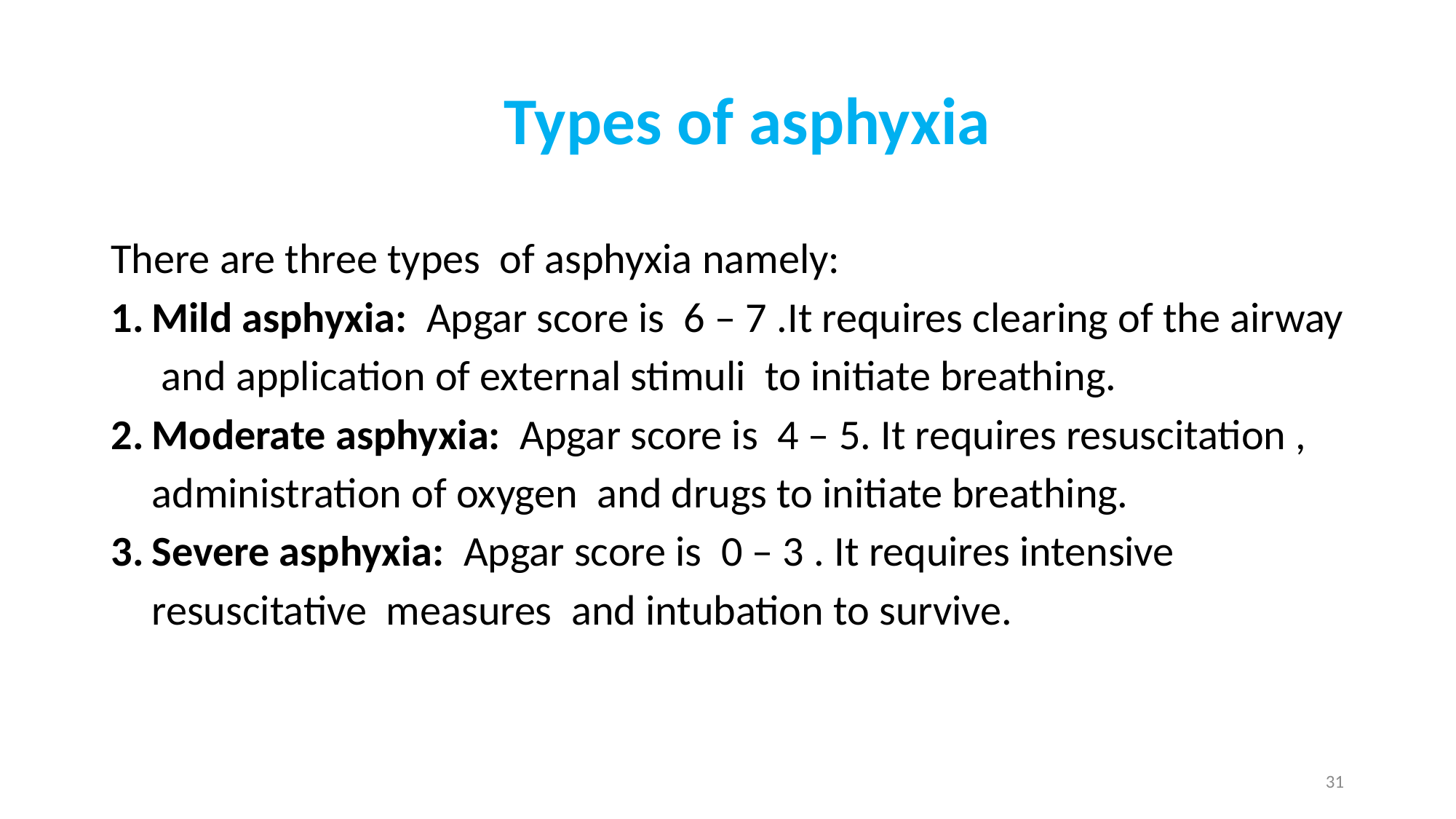

# Types of asphyxia
There are three types  of asphyxia namely:
Mild asphyxia:  Apgar score is  6 – 7 .It requires clearing of the airway  and application of external stimuli  to initiate breathing.
Moderate asphyxia:  Apgar score is  4 – 5. It requires resuscitation , administration of oxygen  and drugs to initiate breathing.
Severe asphyxia:  Apgar score is  0 – 3 . It requires intensive resuscitative  measures  and intubation to survive.

31